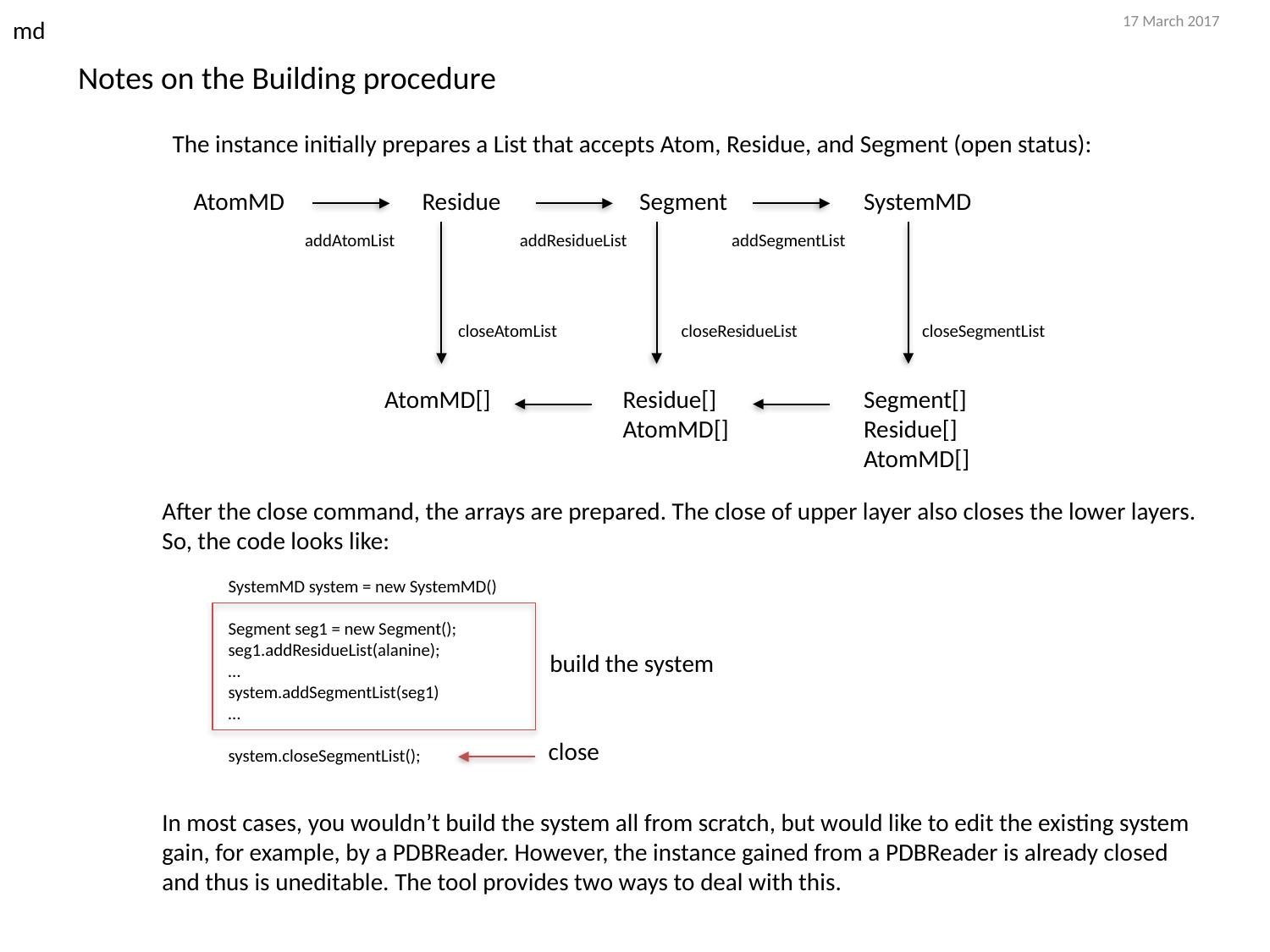

17 March 2017
md
Notes on the Building procedure
The instance initially prepares a List that accepts Atom, Residue, and Segment (open status):
AtomMD
Residue
Segment
SystemMD
addAtomList
addResidueList
addSegmentList
closeAtomList
closeResidueList
closeSegmentList
AtomMD[]
Residue[]
AtomMD[]
Segment[]
Residue[]
AtomMD[]
After the close command, the arrays are prepared. The close of upper layer also closes the lower layers. So, the code looks like:
SystemMD system = new SystemMD()

Segment seg1 = new Segment();
seg1.addResidueList(alanine);
…
system.addSegmentList(seg1)
…

system.closeSegmentList();

build the system
close
In most cases, you wouldn’t build the system all from scratch, but would like to edit the existing system gain, for example, by a PDBReader. However, the instance gained from a PDBReader is already closed and thus is uneditable. The tool provides two ways to deal with this.